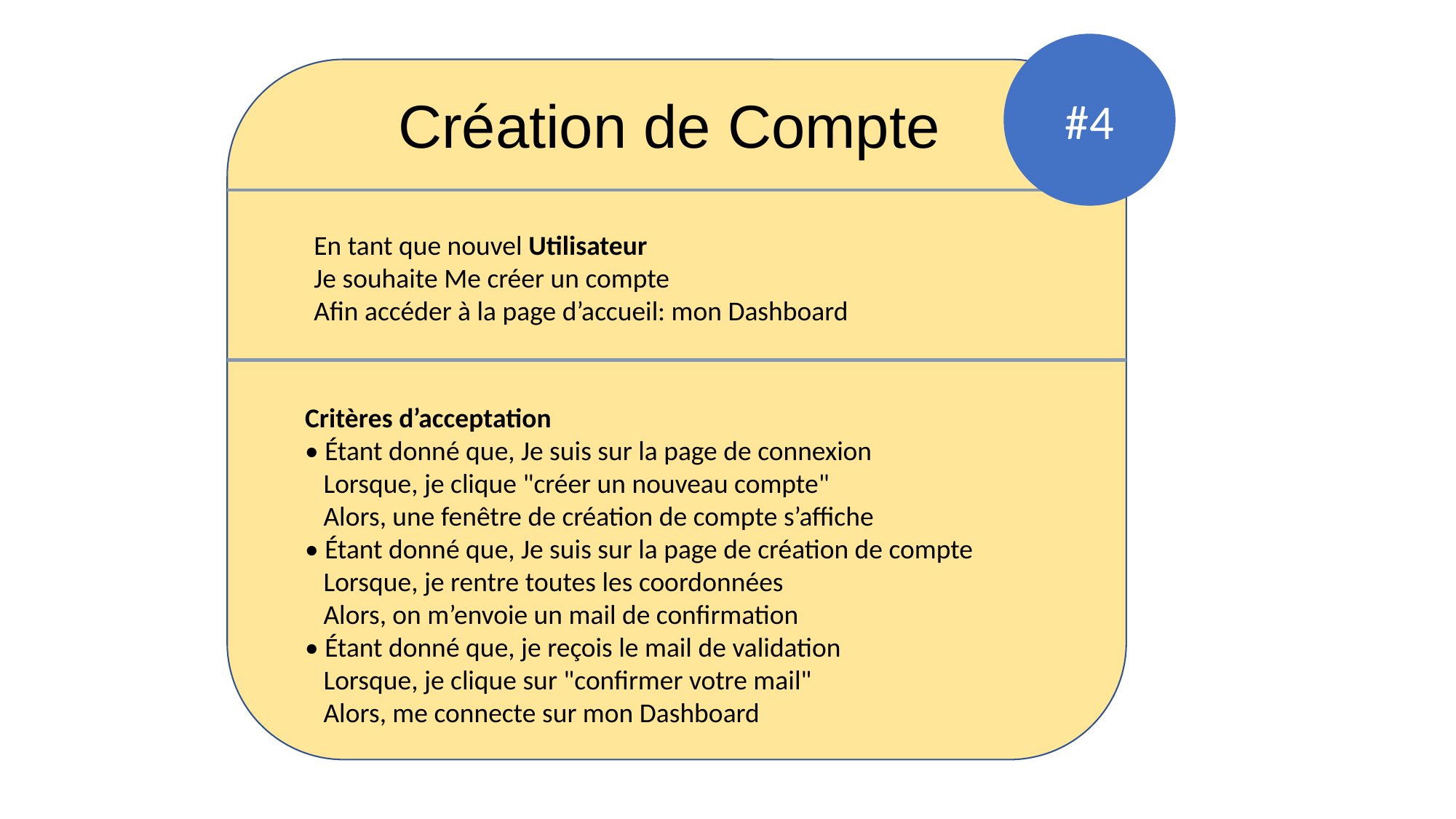

#4

Création de Compte
En tant que nouvel Utilisateur
Je souhaite Me créer un compte
Afin accéder à la page d’accueil: mon Dashboard
Critères d’acceptation
• Étant donné que, Je suis sur la page de connexion
   Lorsque, je clique "créer un nouveau compte"
   Alors, une fenêtre de création de compte s’affiche
• Étant donné que, Je suis sur la page de création de compte
   Lorsque, je rentre toutes les coordonnées
   Alors, on m’envoie un mail de confirmation
• Étant donné que, je reçois le mail de validation
   Lorsque, je clique sur "confirmer votre mail"
   Alors, me connecte sur mon Dashboard